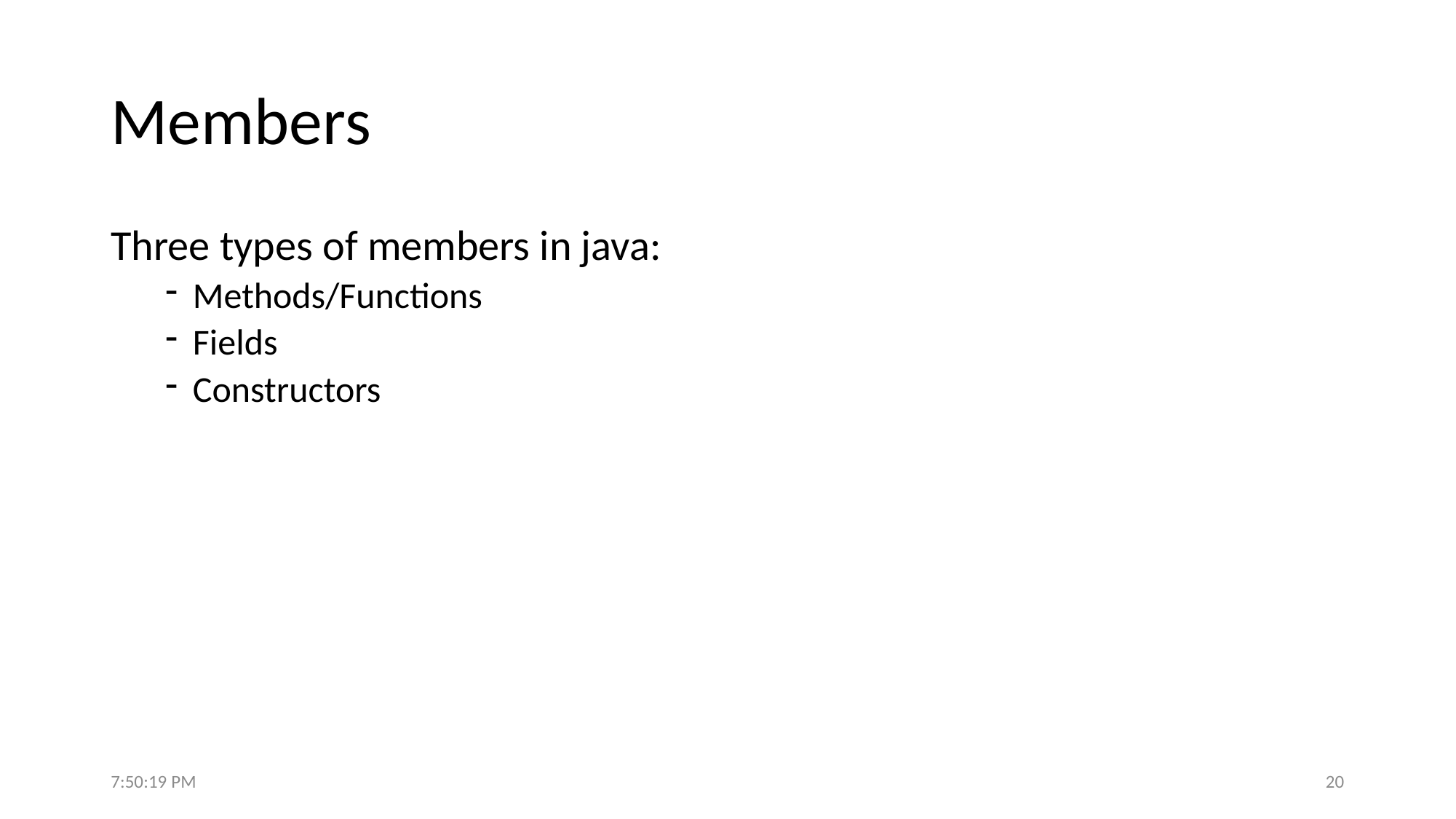

# Members
Three types of members in java:
Methods/Functions
Fields
Constructors

7:50:19 PM
20